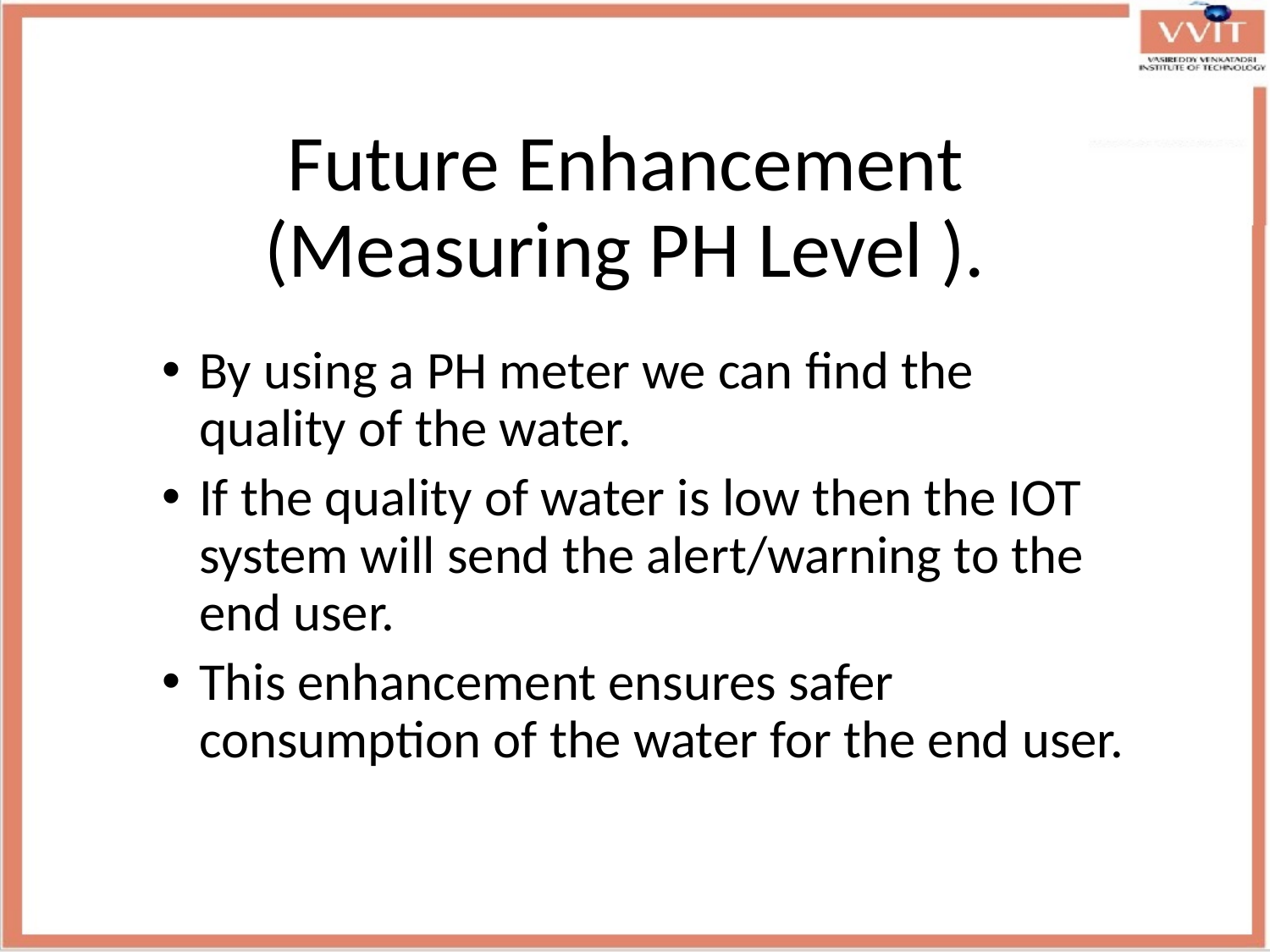

# Future Enhancement (Measuring PH Level ).
By using a PH meter we can find the quality of the water.
If the quality of water is low then the IOT system will send the alert/warning to the end user.
This enhancement ensures safer consumption of the water for the end user.